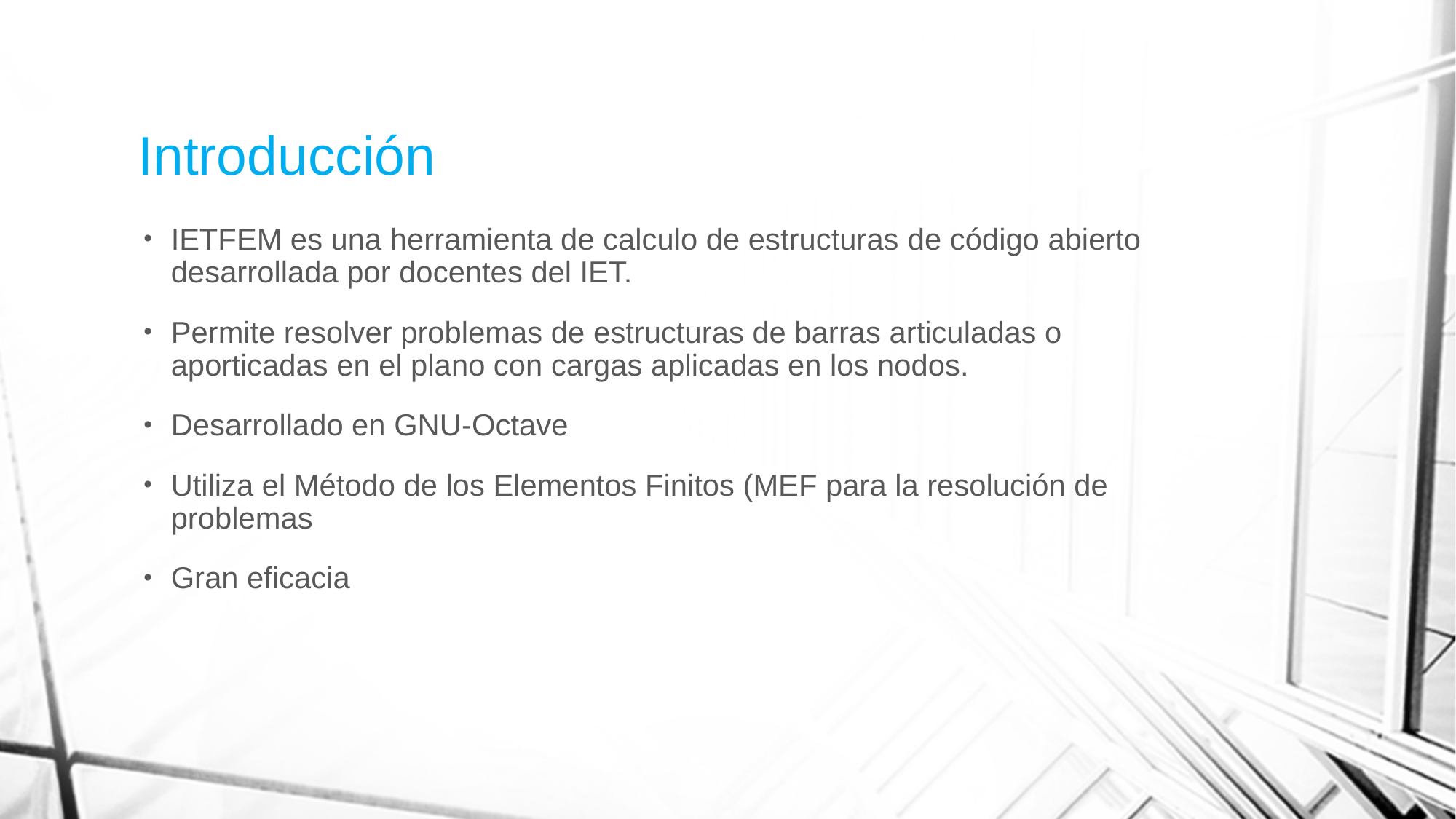

# Introducción
IETFEM es una herramienta de calculo de estructuras de código abierto desarrollada por docentes del IET.
Permite resolver problemas de estructuras de barras articuladas o aporticadas en el plano con cargas aplicadas en los nodos.
Desarrollado en GNU-Octave
Utiliza el Método de los Elementos Finitos (MEF para la resolución de problemas
Gran eficacia